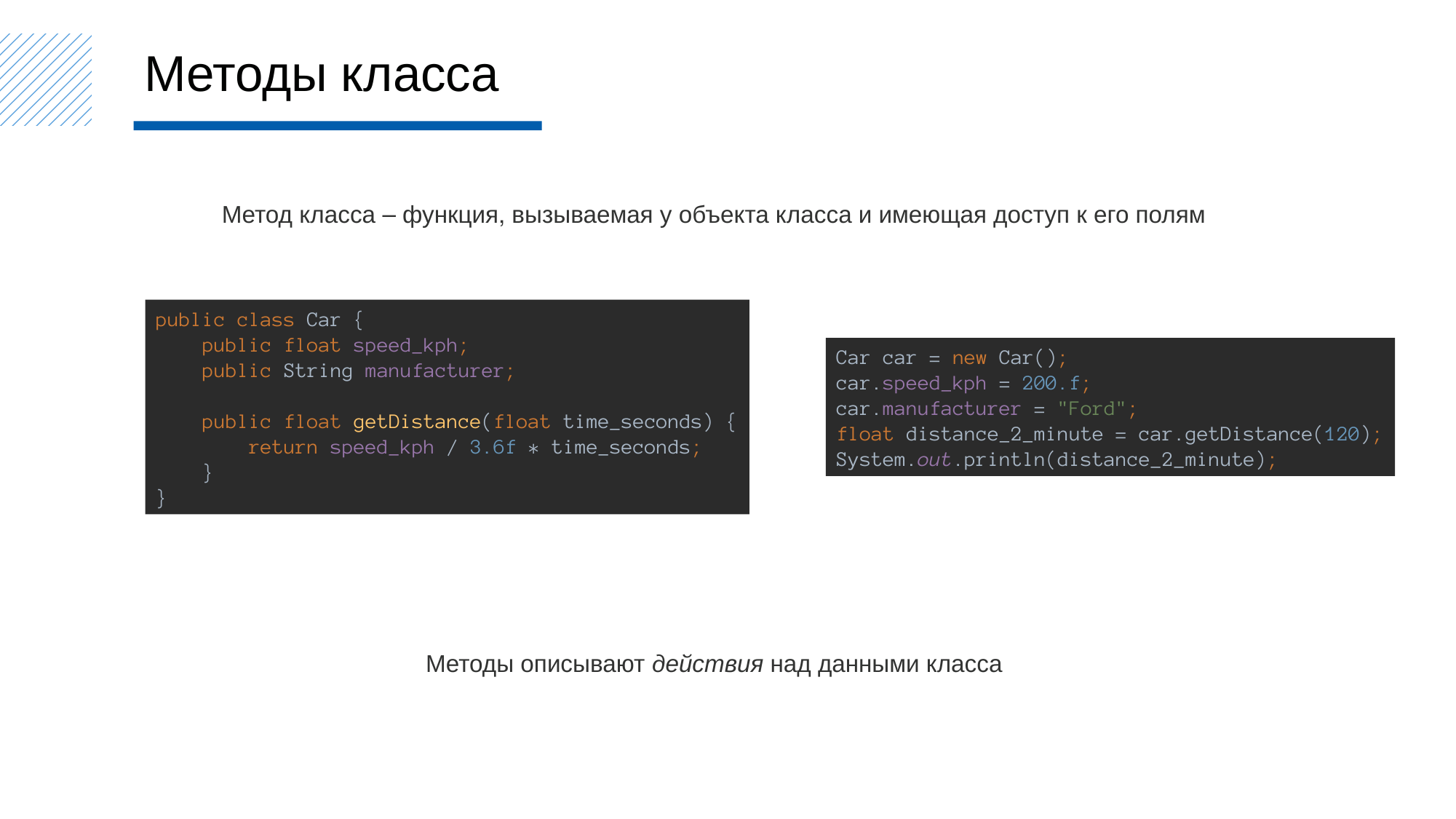

Методы класса
Метод класса – функция, вызываемая у объекта класса и имеющая доступ к его полям
public class Car {
    public float speed_kph;
    public String manufacturer;
    public float getDistance(float time_seconds) {
        return speed_kph / 3.6f * time_seconds;
    }
}
Car car = new Car();
car.speed_kph = 200.f;
car.manufacturer = "Ford";
float distance_2_minute = car.getDistance(120);
System.out.println(distance_2_minute);
Методы описывают действия над данными класса